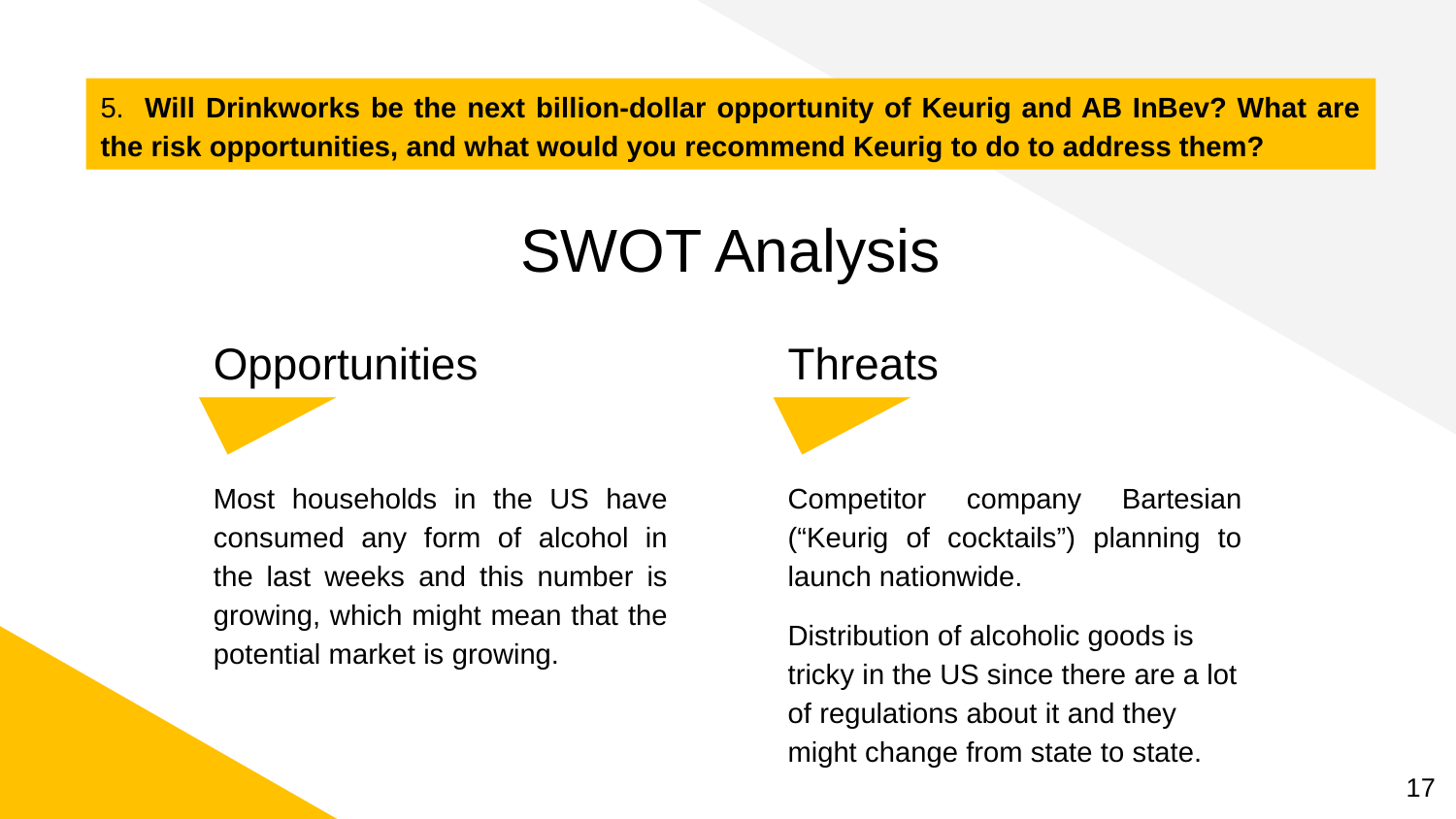

# 5.  Will Drinkworks be the next billion-dollar opportunity of Keurig and AB InBev? What are the risk opportunities, and what would you recommend Keurig to do to address them?
SWOT Analysis
Opportunities
Threats

Most households in the US have consumed any form of alcohol in the last weeks and this number is growing, which might mean that the potential market is growing.
Competitor company Bartesian (“Keurig of cocktails”) planning to launch nationwide.
Distribution of alcoholic goods is tricky in the US since there are a lot of regulations about it and they might change from state to state.

17